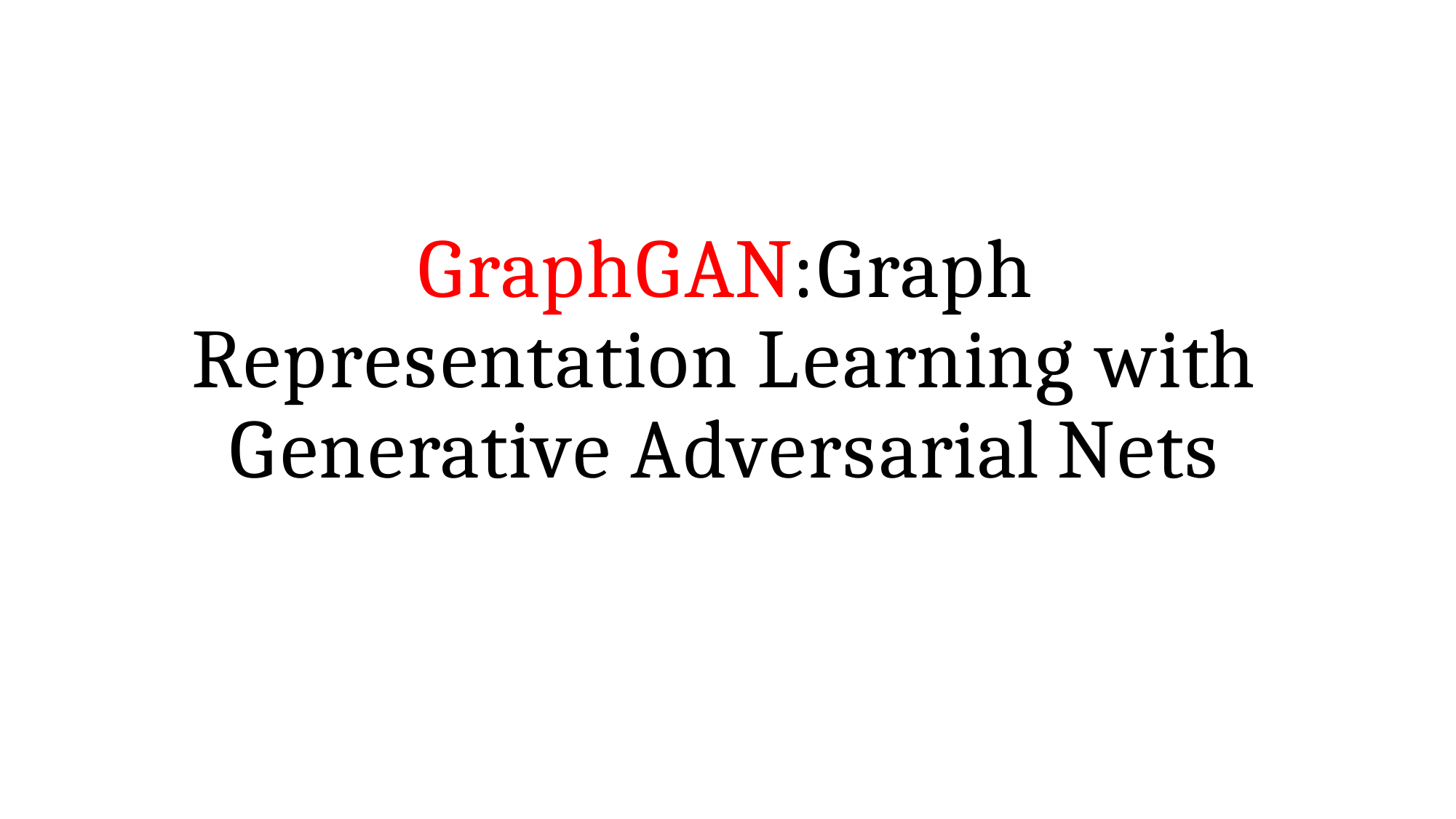

# GraphGAN:Graph Representation Learning with Generative Adversarial Nets